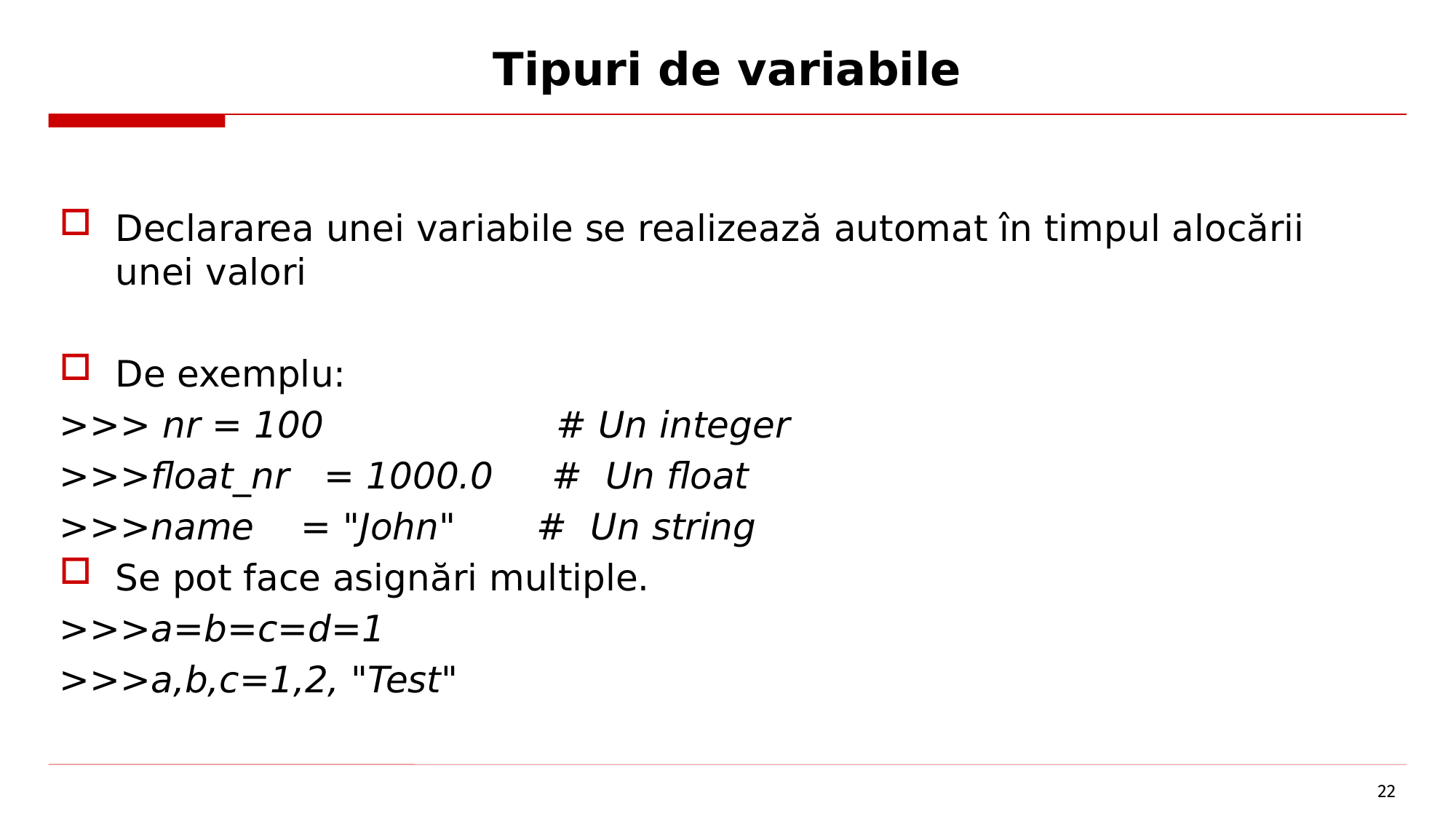

# Tipuri de variabile

Declararea unei variabile se realizează automat în timpul alocării unei valori

De exemplu:
>>> nr = 100                    # Un integer
>>>float_nr   = 1000.0     #  Un float
>>>name    = "John"       #  Un string
Se pot face asignări multiple.
>>>a=b=c=d=1
>>>a,b,c=1,2, "Test"

22